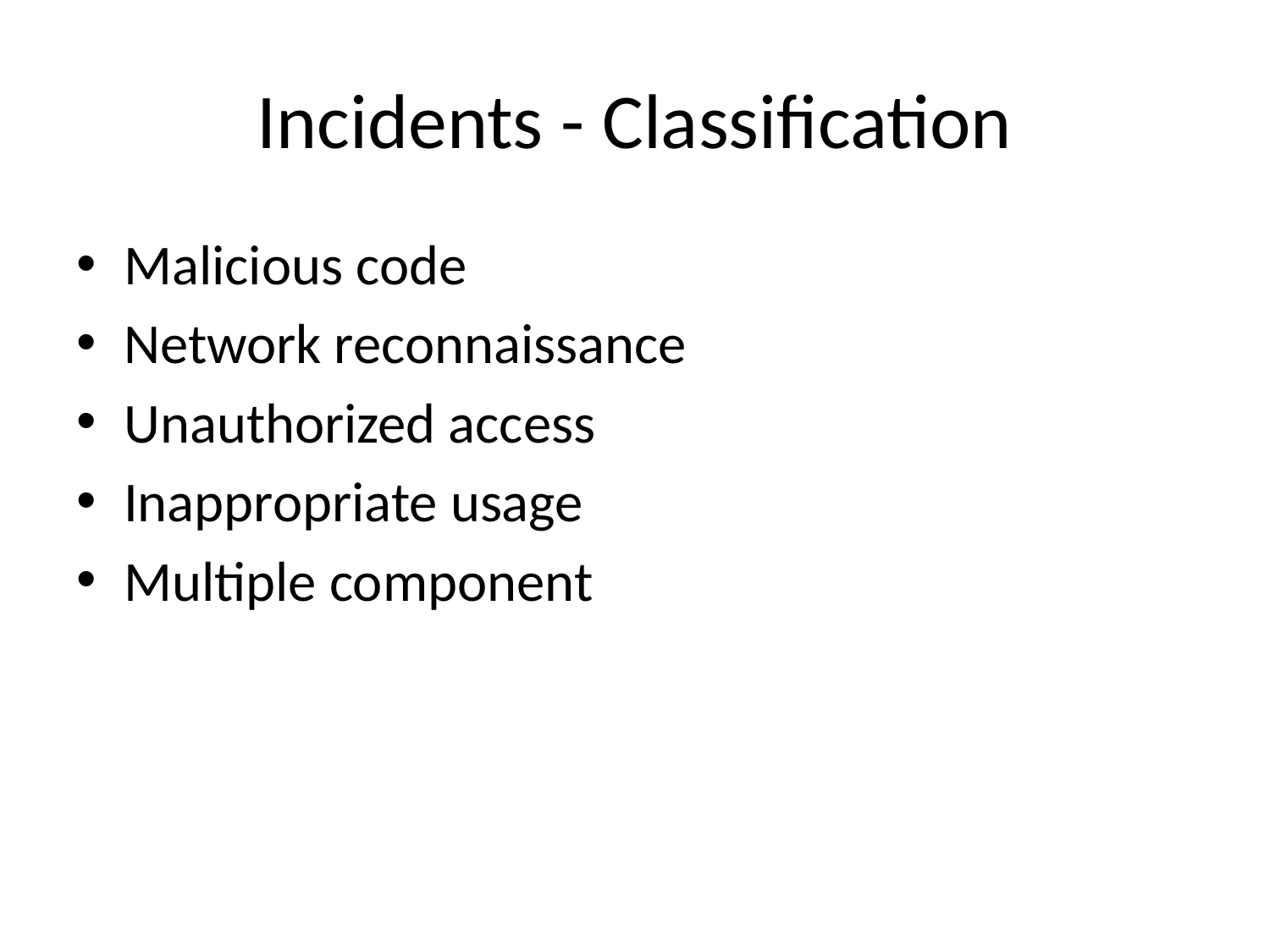

# Incidents - Classification
Malicious code
Network reconnaissance
Unauthorized access
Inappropriate usage
Multiple component